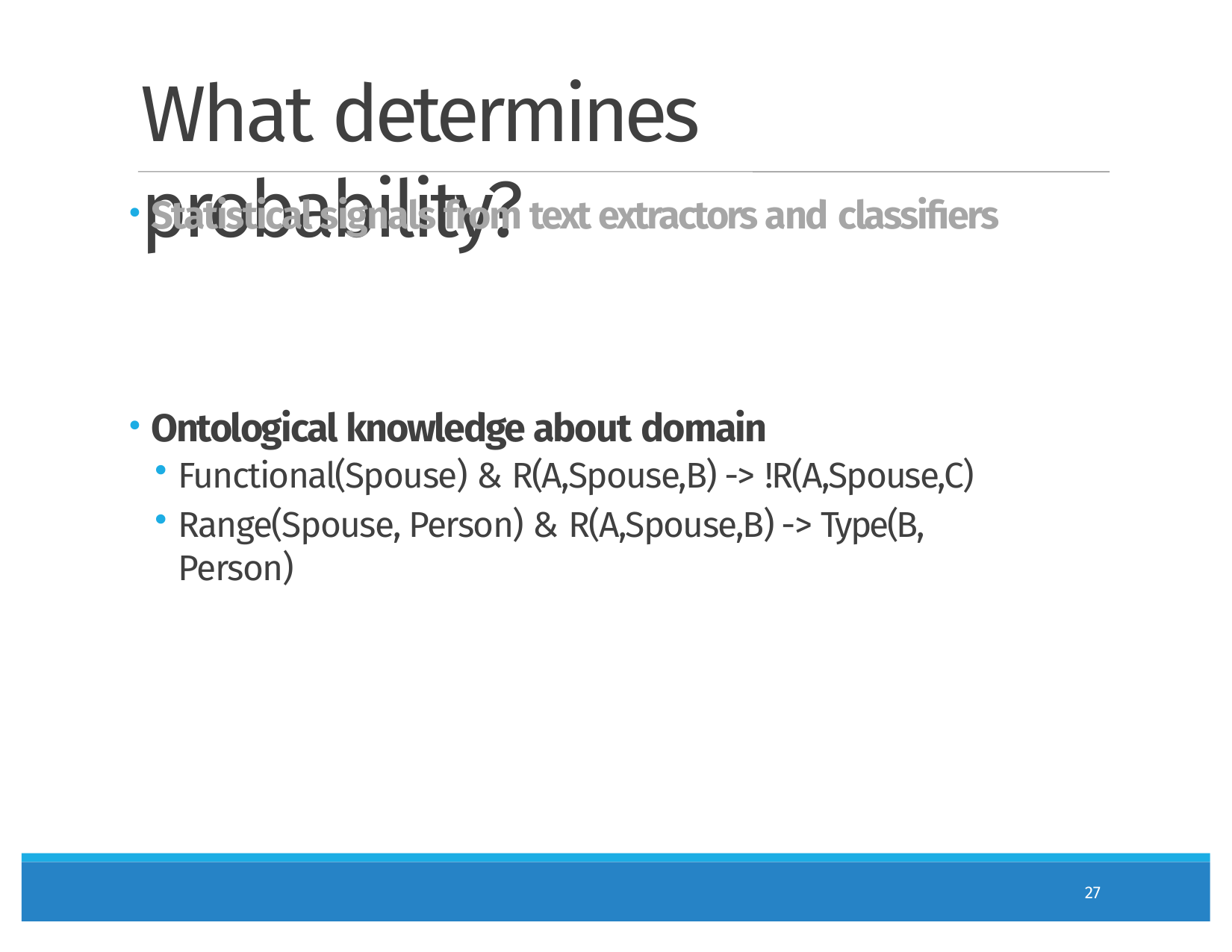

# What determines probability?

Statistical signals from text extractors and classifiers
Ontological knowledge about domain
Functional(Spouse) & R(A,Spouse,B) -> !R(A,Spouse,C)
Range(Spouse, Person) & R(A,Spouse,B) -> Type(B, Person)
27